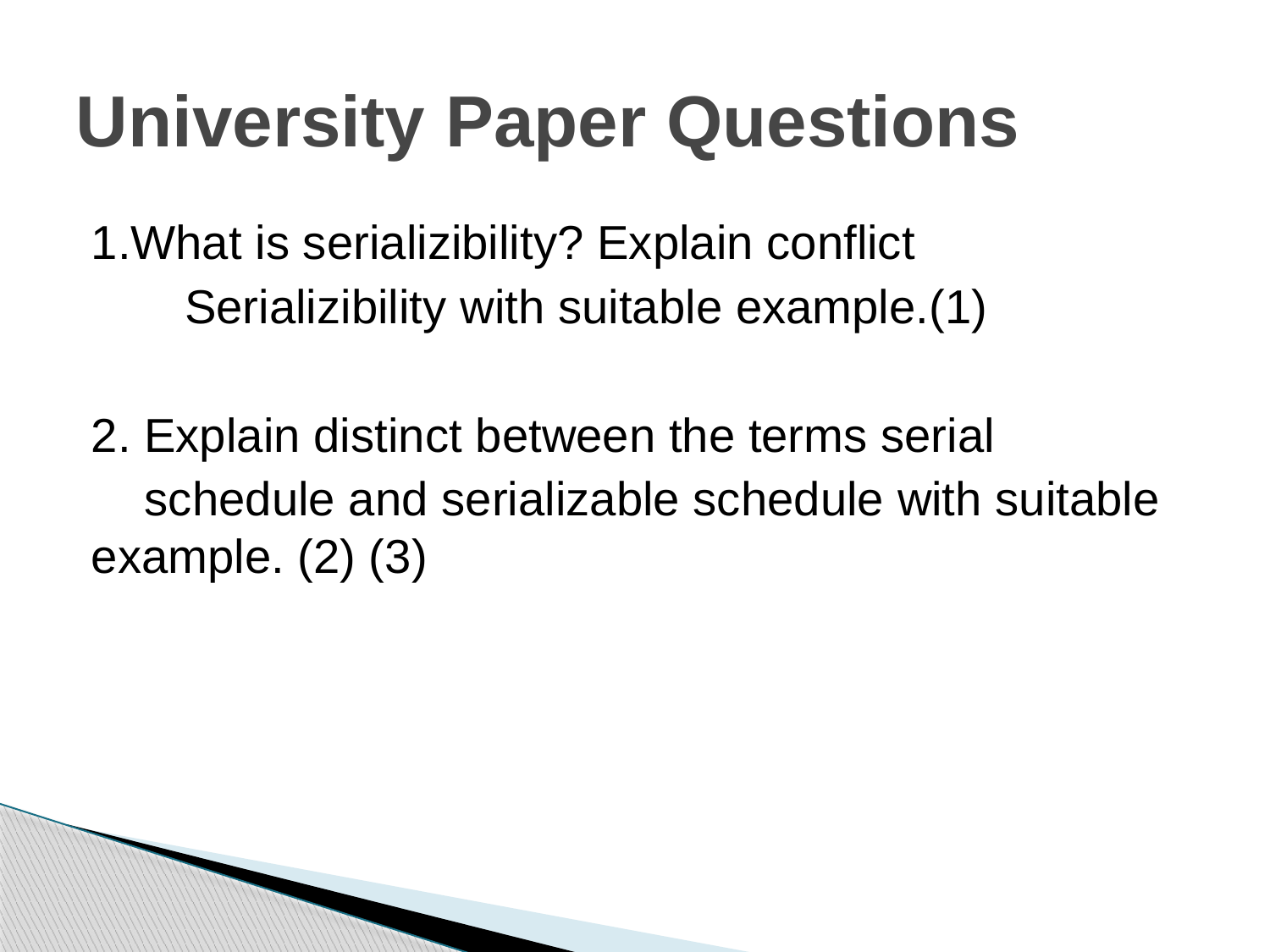

# University Paper Questions
1.What is serializibility? Explain conflict
       Serializibility with suitable example.(1)

2. Explain distinct between the terms serial
    schedule and serializable schedule with suitable example. (2) (3)